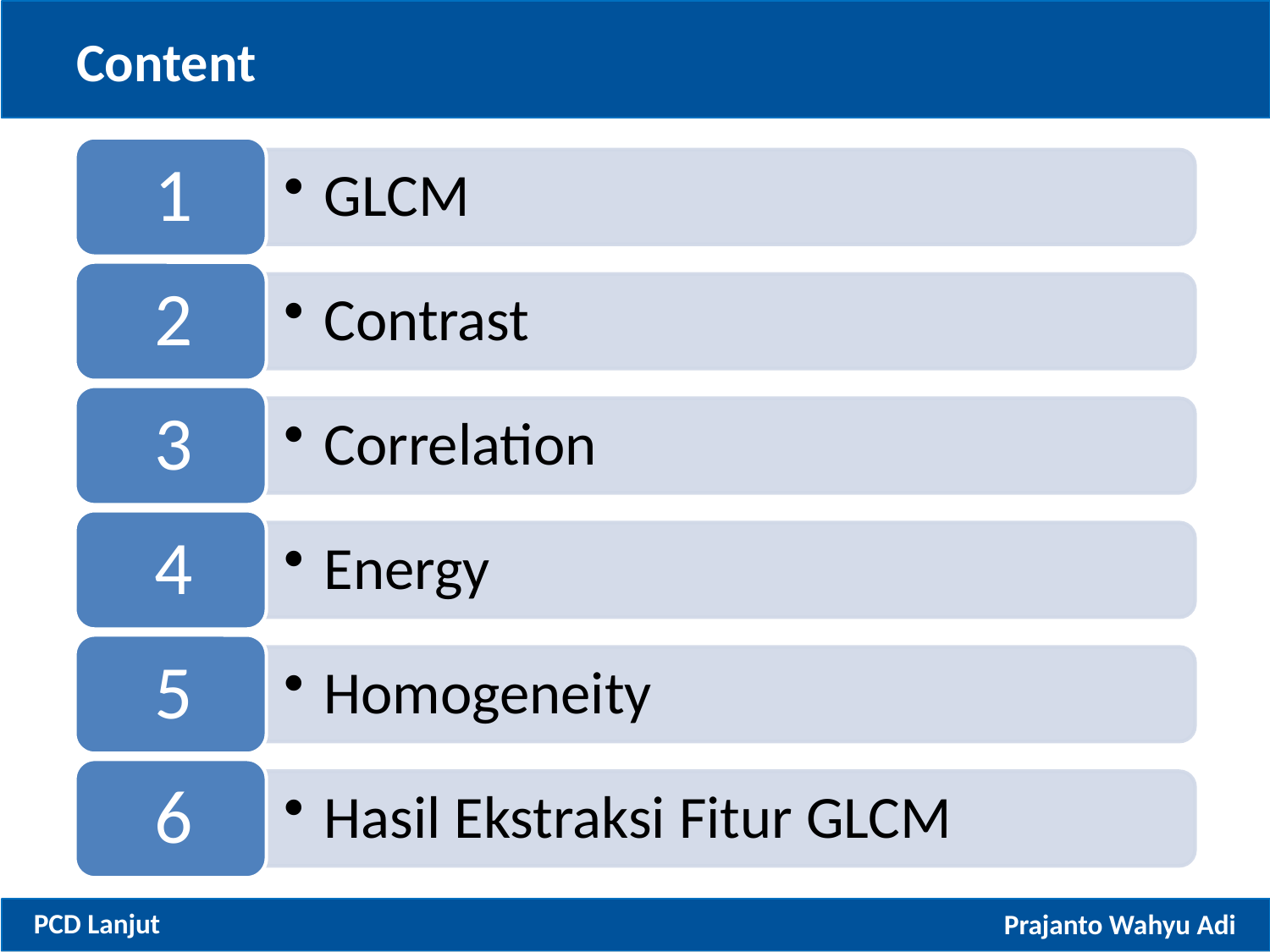

# Content
GLCM
1
Contrast
2
Correlation
3
Energy
4
Homogeneity
5
Hasil Ekstraksi Fitur GLCM
6